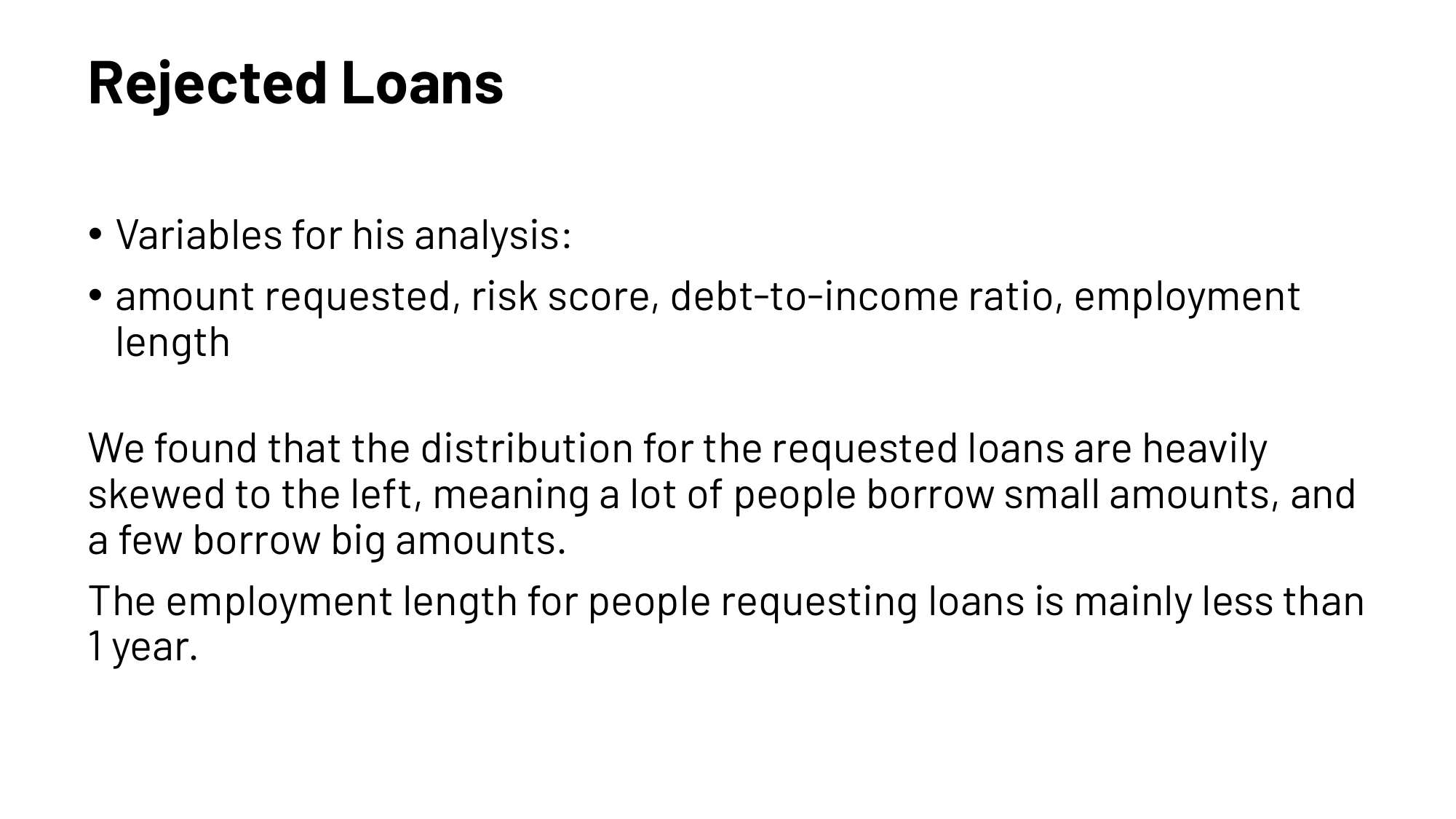

Rejected Loans

Variables for his analysis:
amount requested, risk score, debt-to-income ratio, employment length
We found that the distribution for the requested loans are heavily skewed to the left, meaning a lot of people borrow small amounts, and a few borrow big amounts.
The employment length for people requesting loans is mainly less than 1 year.